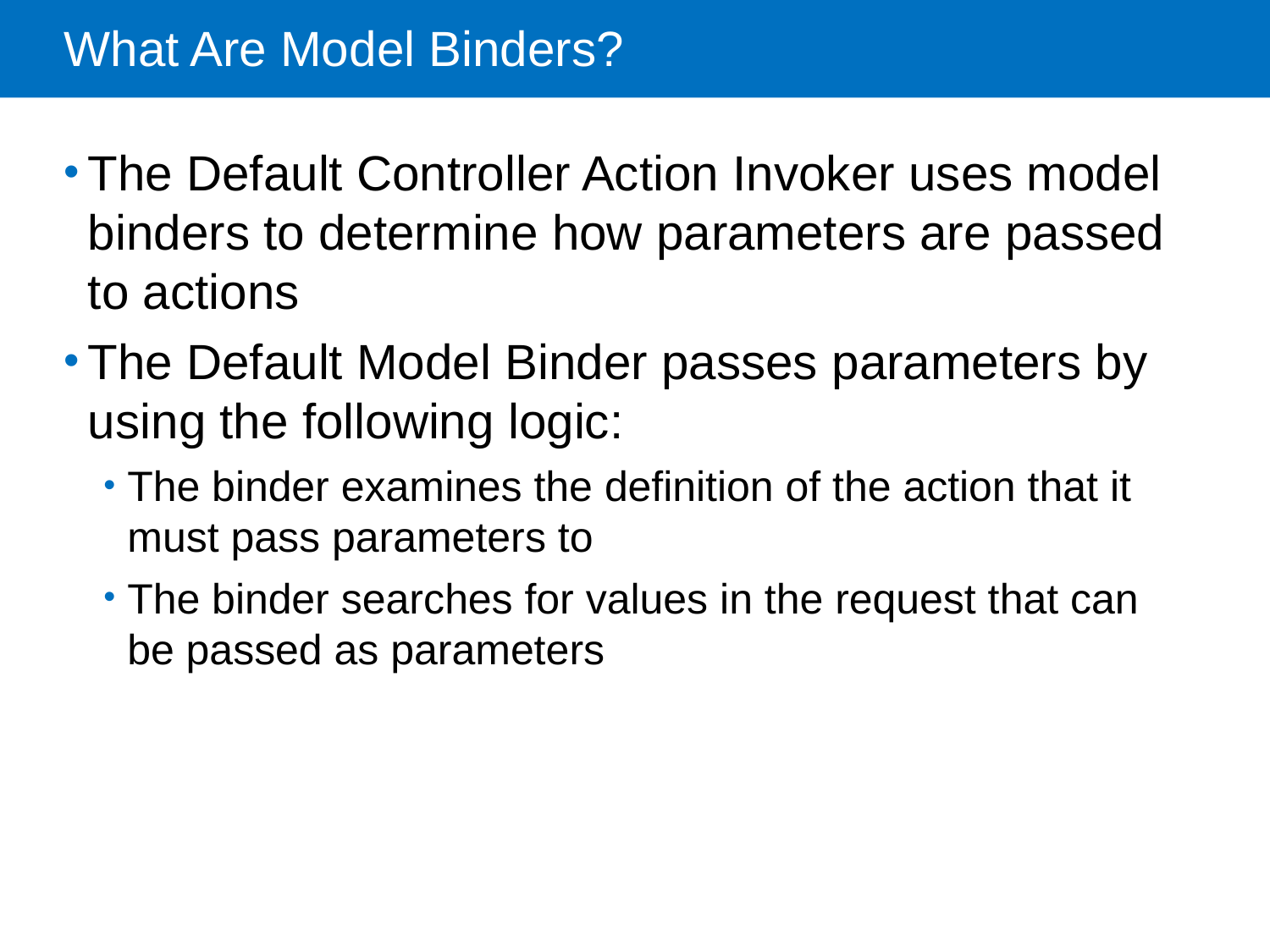

# What Are Model Binders?
The Default Controller Action Invoker uses model binders to determine how parameters are passed to actions
The Default Model Binder passes parameters by using the following logic:
The binder examines the definition of the action that it must pass parameters to
The binder searches for values in the request that can be passed as parameters